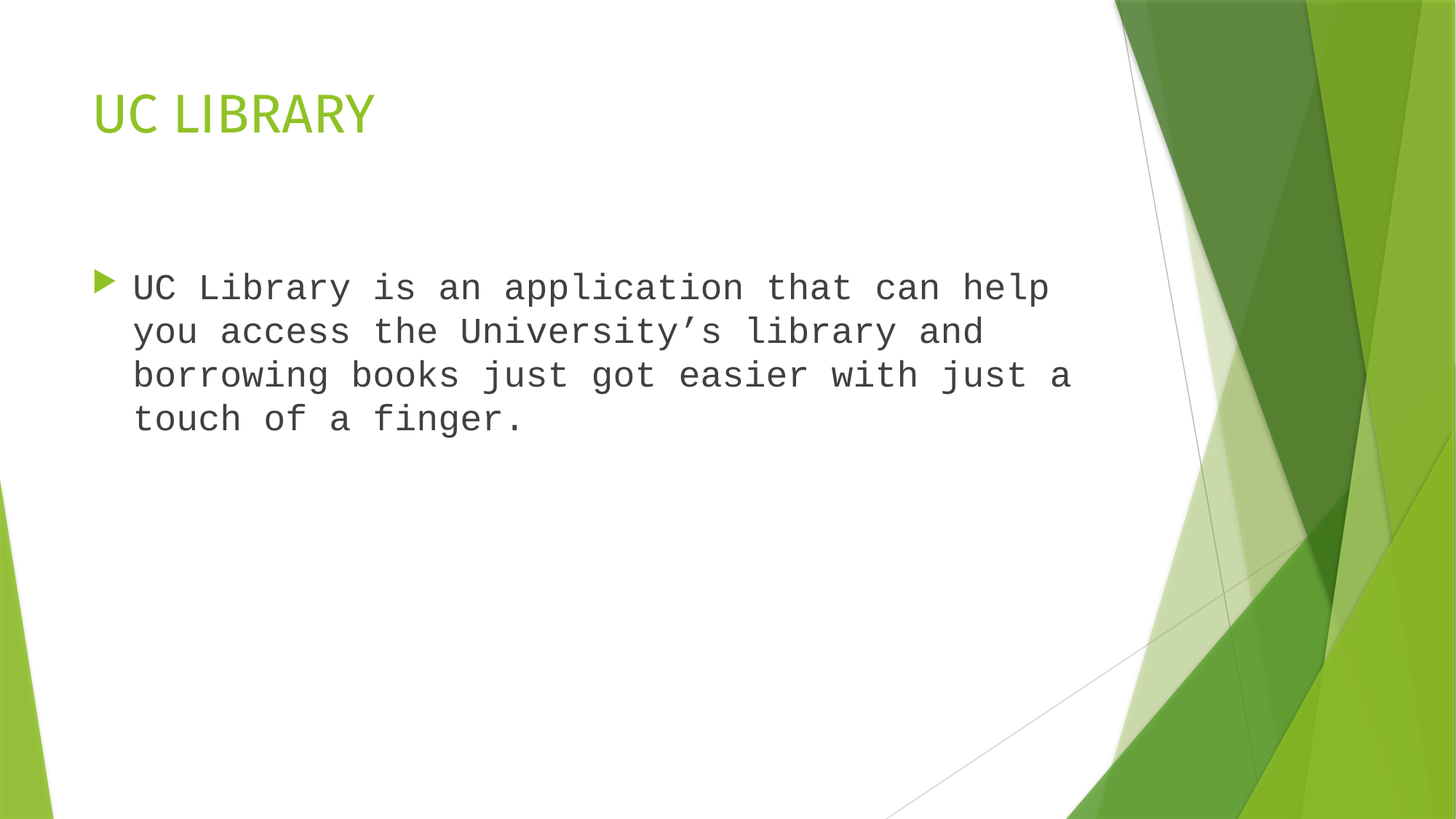

# UC LIBRARY
UC Library is an application that can help you access the University’s library and borrowing books just got easier with just a touch of a finger.